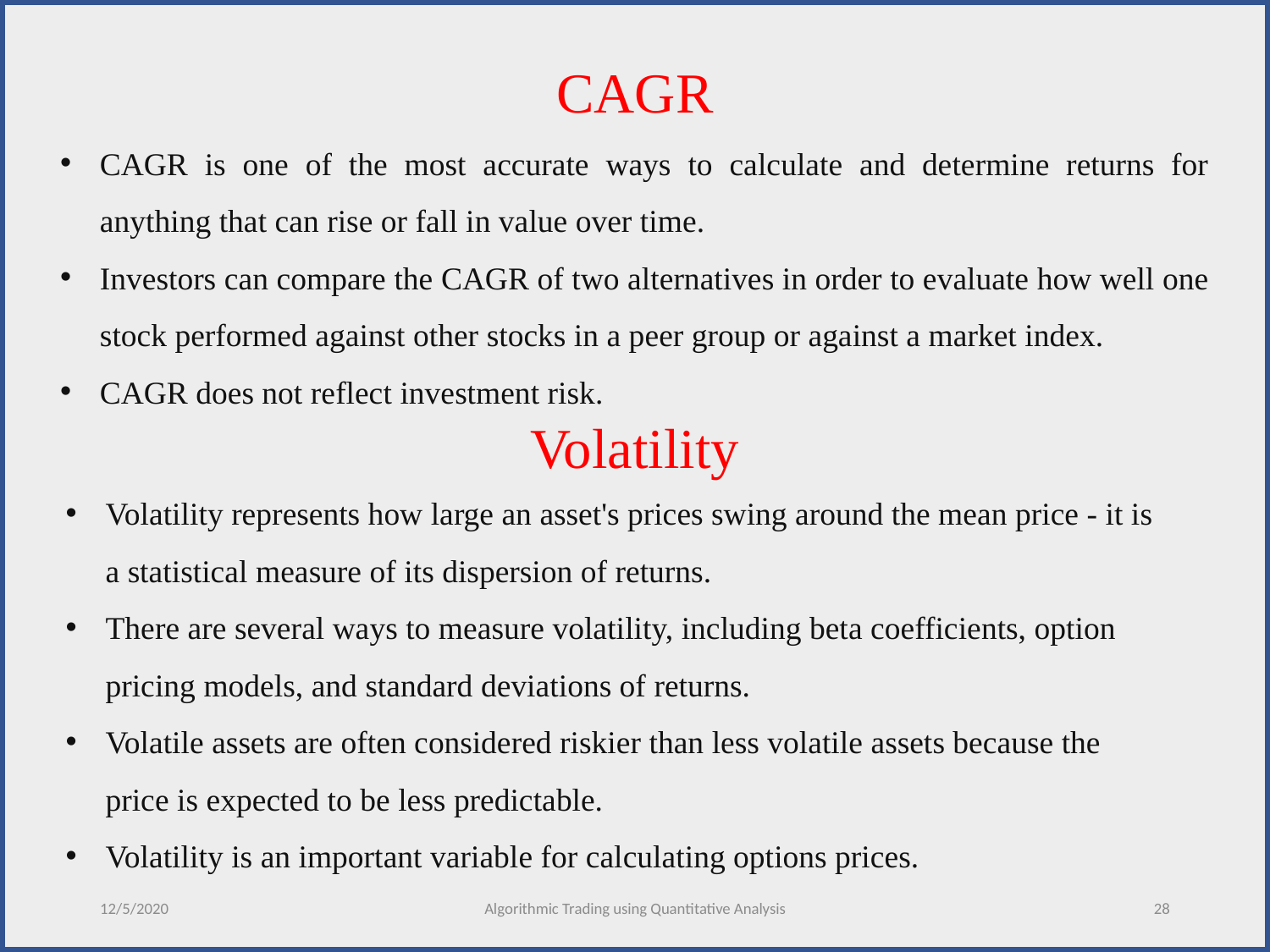

CAGR
CAGR is one of the most accurate ways to calculate and determine returns for anything that can rise or fall in value over time.
Investors can compare the CAGR of two alternatives in order to evaluate how well one stock performed against other stocks in a peer group or against a market index.
CAGR does not reflect investment risk.
Volatility
Volatility represents how large an asset's prices swing around the mean price - it is a statistical measure of its dispersion of returns.
There are several ways to measure volatility, including beta coefficients, option pricing models, and standard deviations of returns.
Volatile assets are often considered riskier than less volatile assets because the price is expected to be less predictable.
Volatility is an important variable for calculating options prices.
12/5/2020
Algorithmic Trading using Quantitative Analysis
28